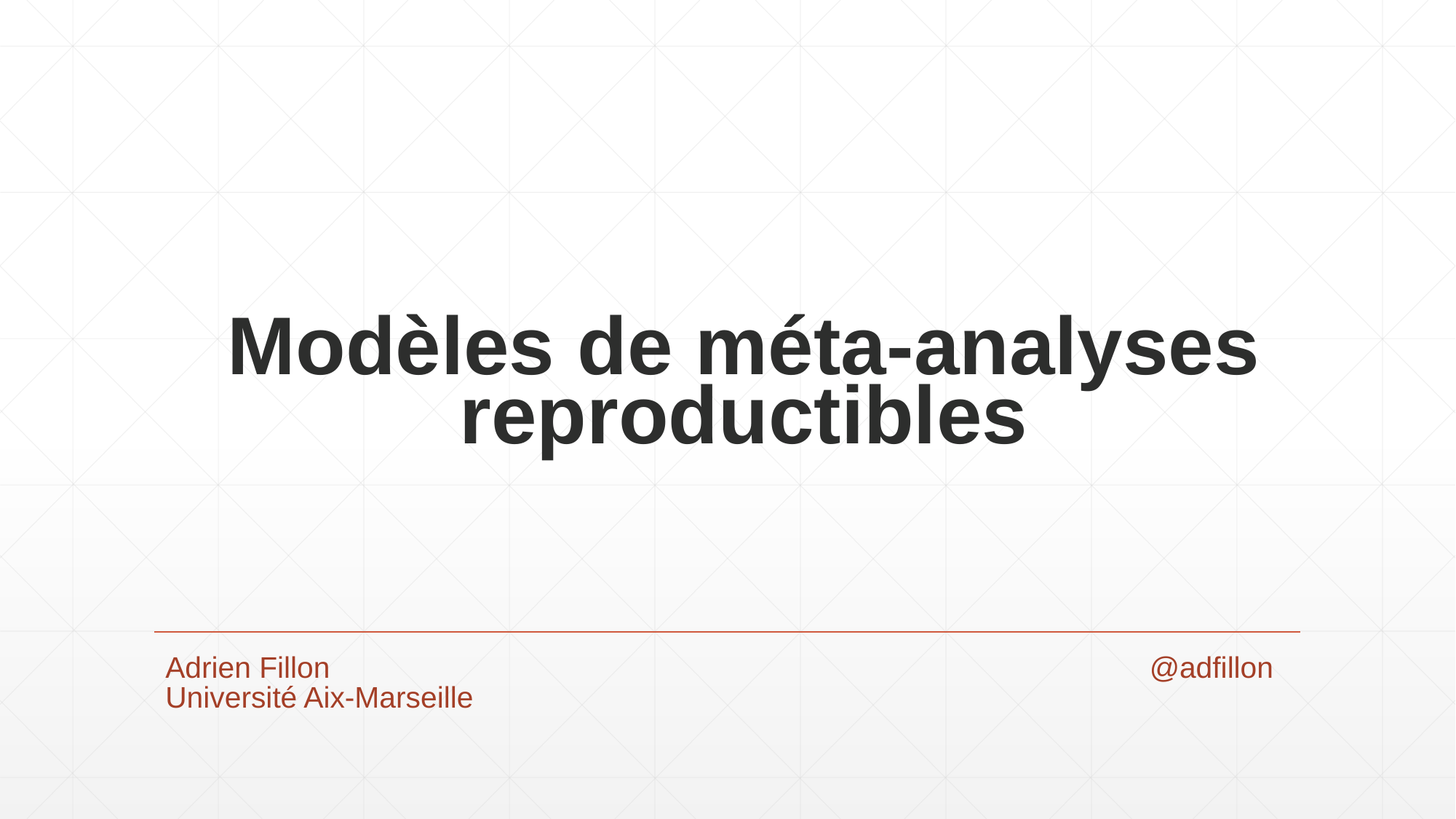

# Modèles de méta-analyses reproductibles
Adrien Fillon                                                                                                    @adfillon
Université Aix-Marseille